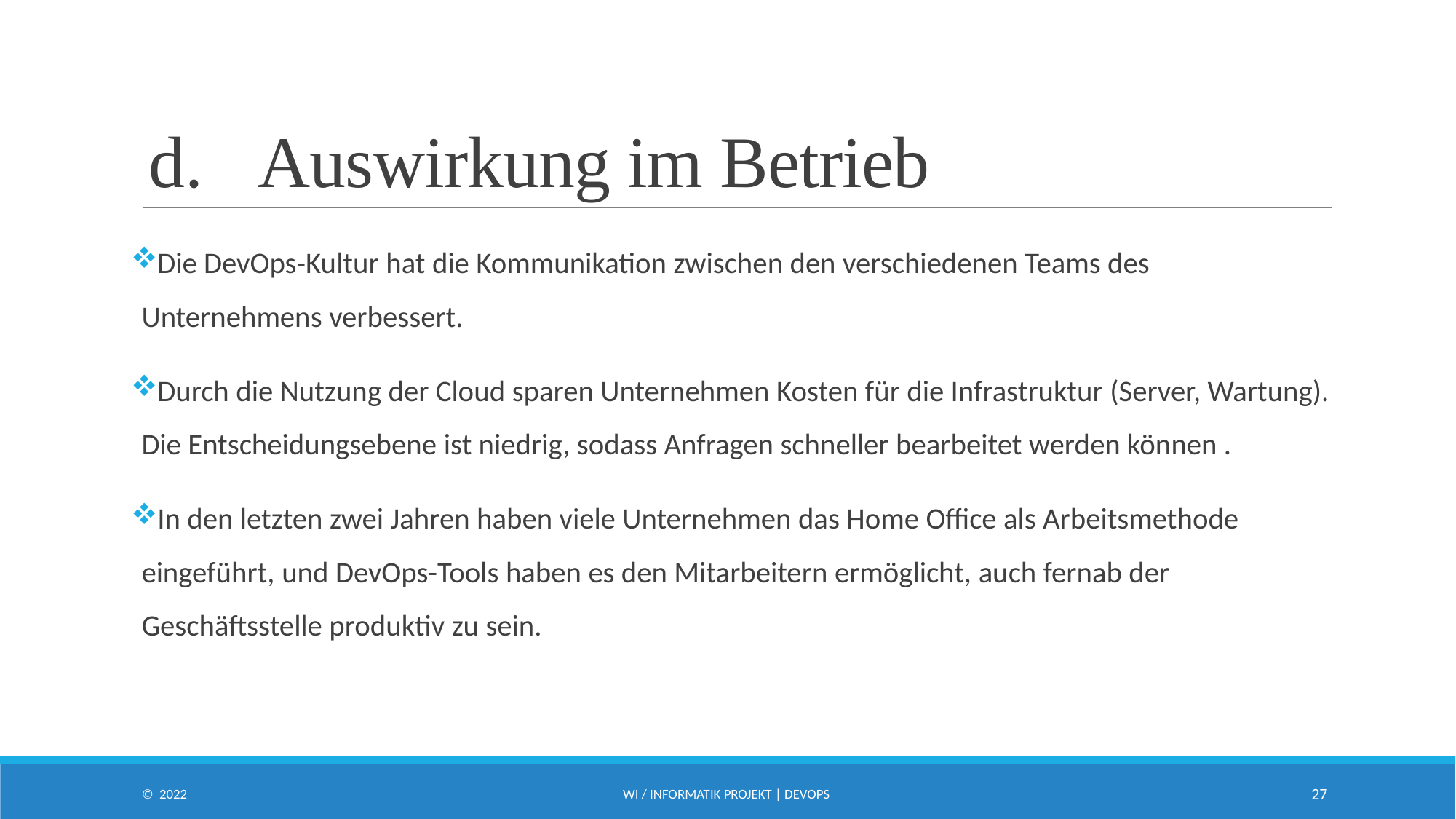

# Auswirkung im Betrieb
Die DevOps-Kultur hat die Kommunikation zwischen den verschiedenen Teams des Unternehmens verbessert.
Durch die Nutzung der Cloud sparen Unternehmen Kosten für die Infrastruktur (Server, Wartung). Die Entscheidungsebene ist niedrig, sodass Anfragen schneller bearbeitet werden können .
In den letzten zwei Jahren haben viele Unternehmen das Home Office als Arbeitsmethode     eingeführt, und DevOps-Tools haben es den Mitarbeitern ermöglicht, auch fernab der Geschäftsstelle produktiv zu sein.

©  2022
WI / Informatik Projekt | DevOps
27